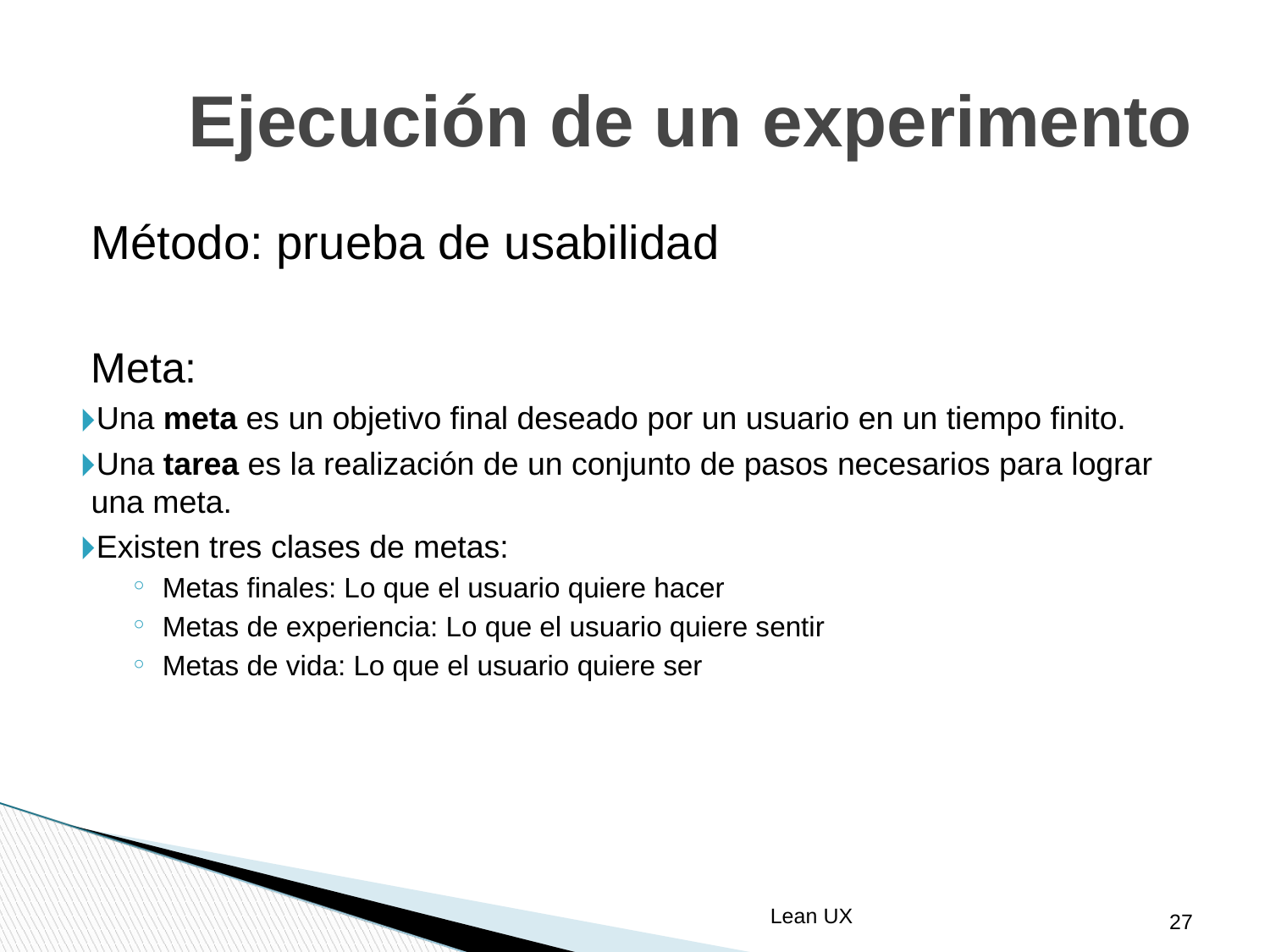

Ejecución de un experimento
Método: prueba de usabilidad

Meta:
Una meta es un objetivo final deseado por un usuario en un tiempo finito.
Una tarea es la realización de un conjunto de pasos necesarios para lograr una meta.
Existen tres clases de metas:
Metas finales: Lo que el usuario quiere hacer
Metas de experiencia: Lo que el usuario quiere sentir
Metas de vida: Lo que el usuario quiere ser
27
Lean UX